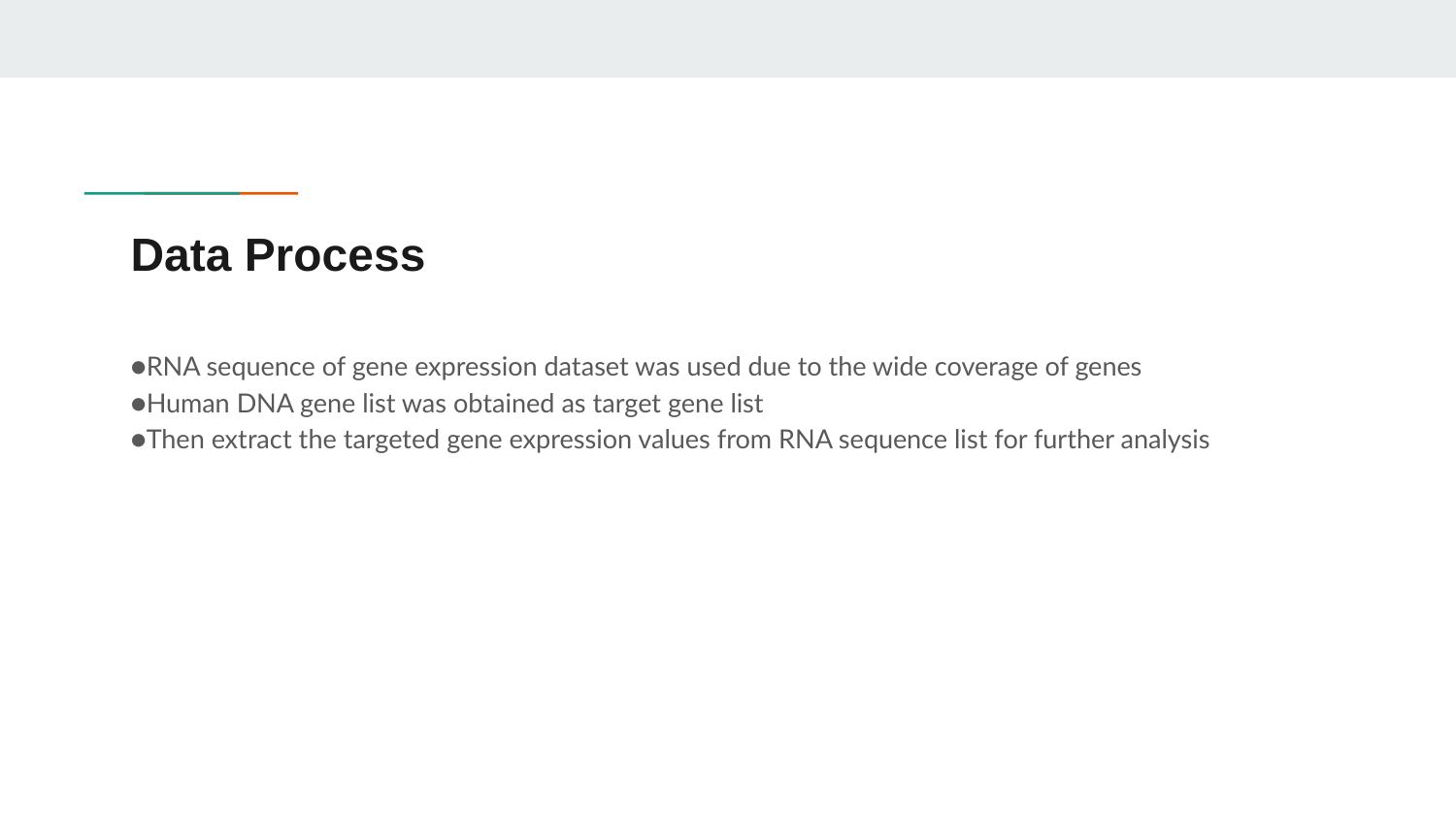

# Data Process
●RNA sequence of gene expression dataset was used due to the wide coverage of genes
●Human DNA gene list was obtained as target gene list
●Then extract the targeted gene expression values from RNA sequence list for further analysis